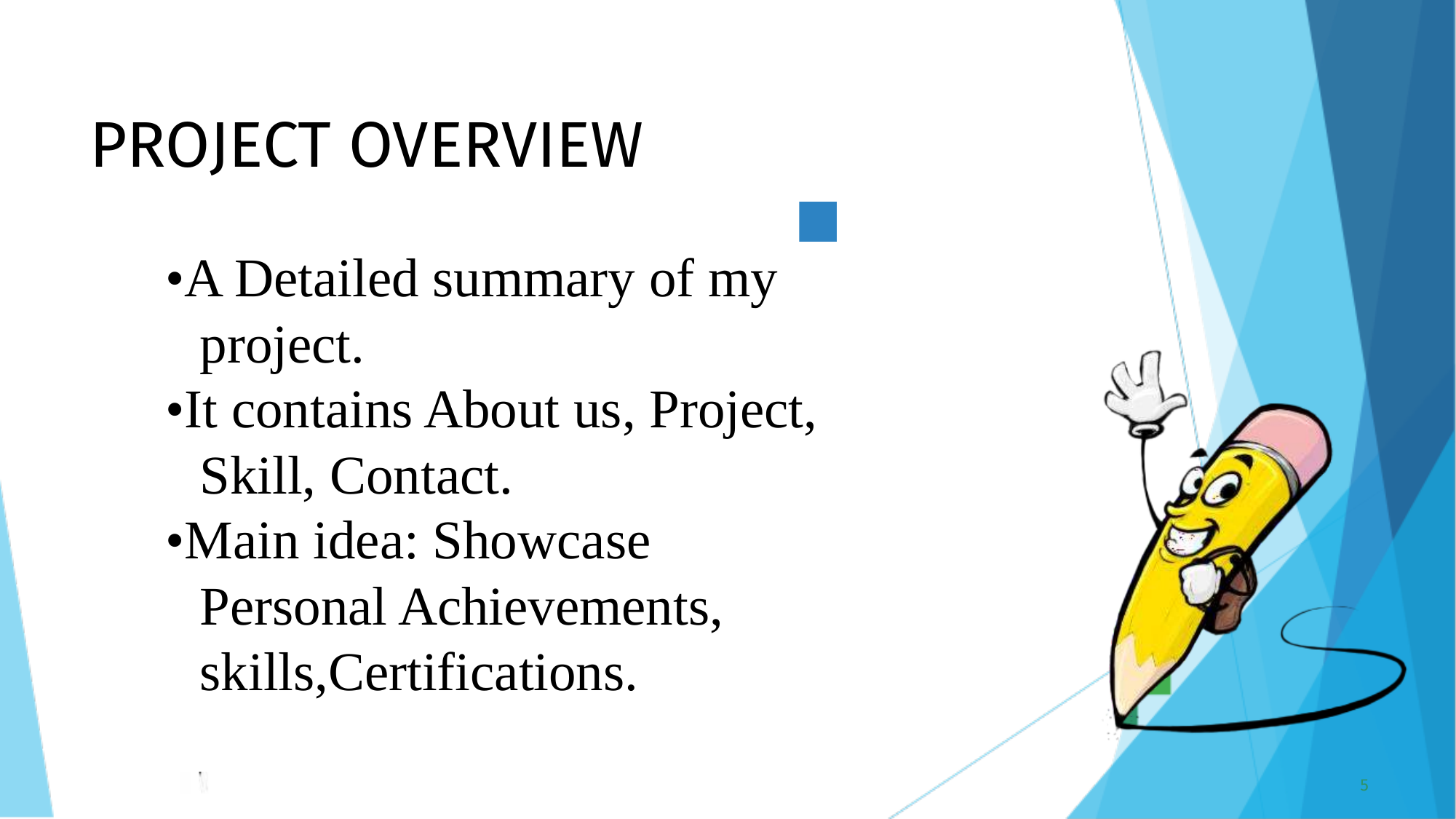

PROJECT OVERVIEW

•A Detailed summary of my
project.

•It contains About us, Project,
Skill, Contact.

•Main idea: Showcase
Personal Achievements, skills,Certifications.
5